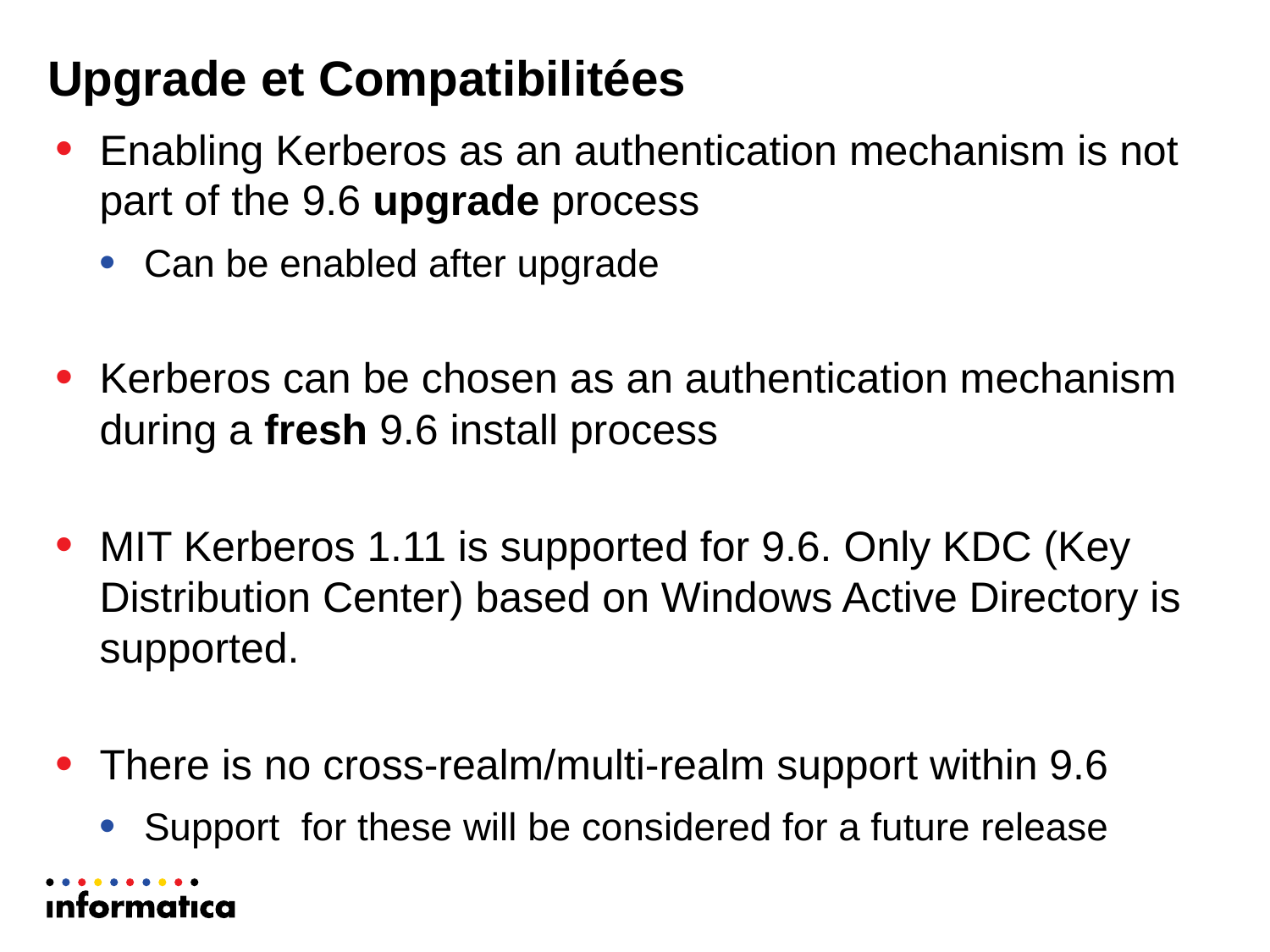

# Upgrade et Compatibilitées
Enabling Kerberos as an authentication mechanism is not part of the 9.6 upgrade process
Can be enabled after upgrade

Kerberos can be chosen as an authentication mechanism during a fresh 9.6 install process

MIT Kerberos 1.11 is supported for 9.6. Only KDC (Key Distribution Center) based on Windows Active Directory is supported.

There is no cross-realm/multi-realm support within 9.6
Support  for these will be considered for a future release